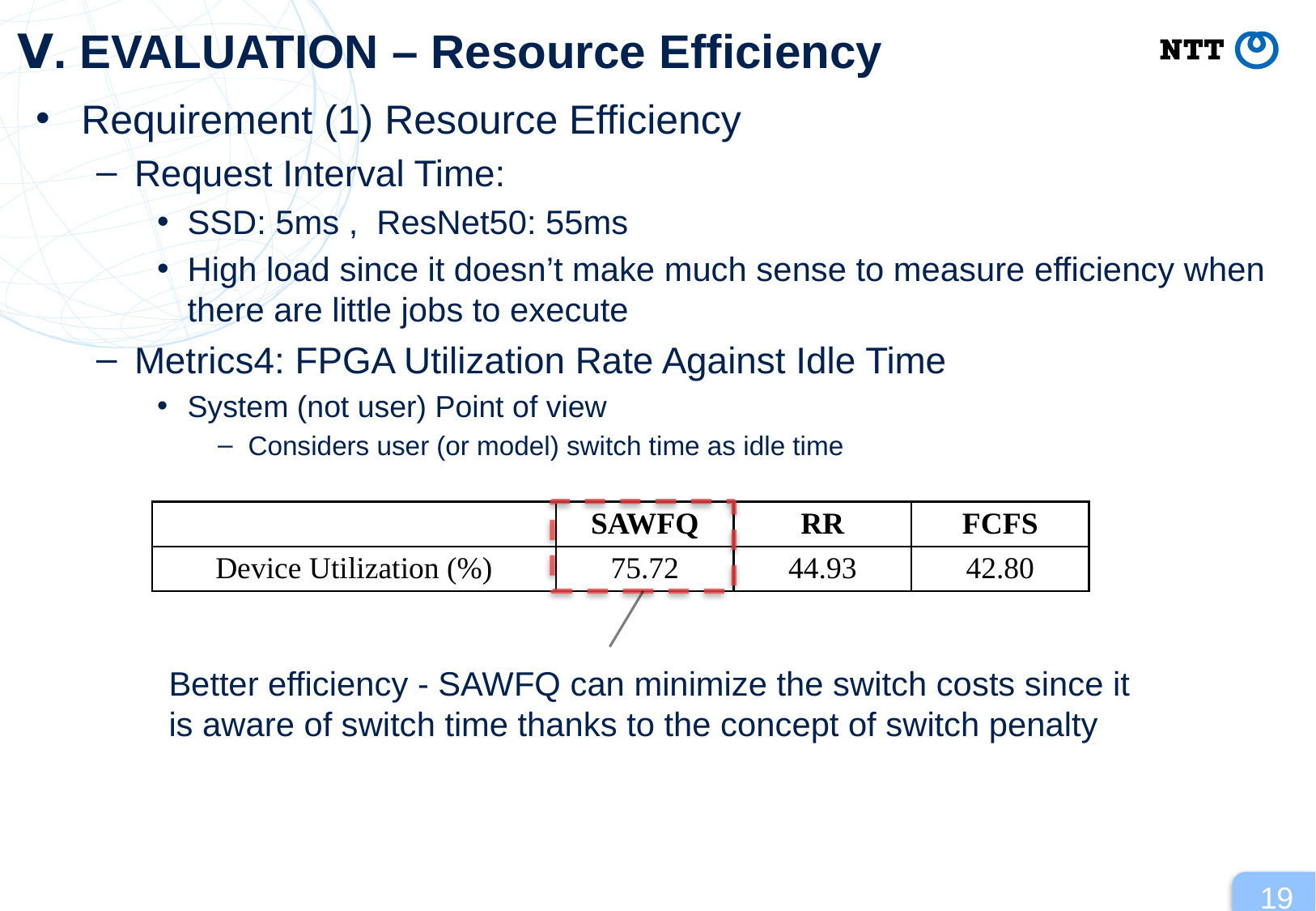

# Ⅴ. EVALUATION – Resource Efficiency
Requirement (1) Resource Efficiency
Request Interval Time:
SSD: 5ms ,  ResNet50: 55ms
High load since it doesn’t make much sense to measure efficiency when there are little jobs to execute
Metrics4: FPGA Utilization Rate Against Idle Time
System (not user) Point of view
Considers user (or model) switch time as idle time

|  | SAWFQ | RR | FCFS |
| --- | --- | --- | --- |
| Device Utilization (%) | 75.72 | 44.93 | 42.80 |

Better efficiency - SAWFQ can minimize the switch costs since it is aware of switch time thanks to the concept of switch penalty
19